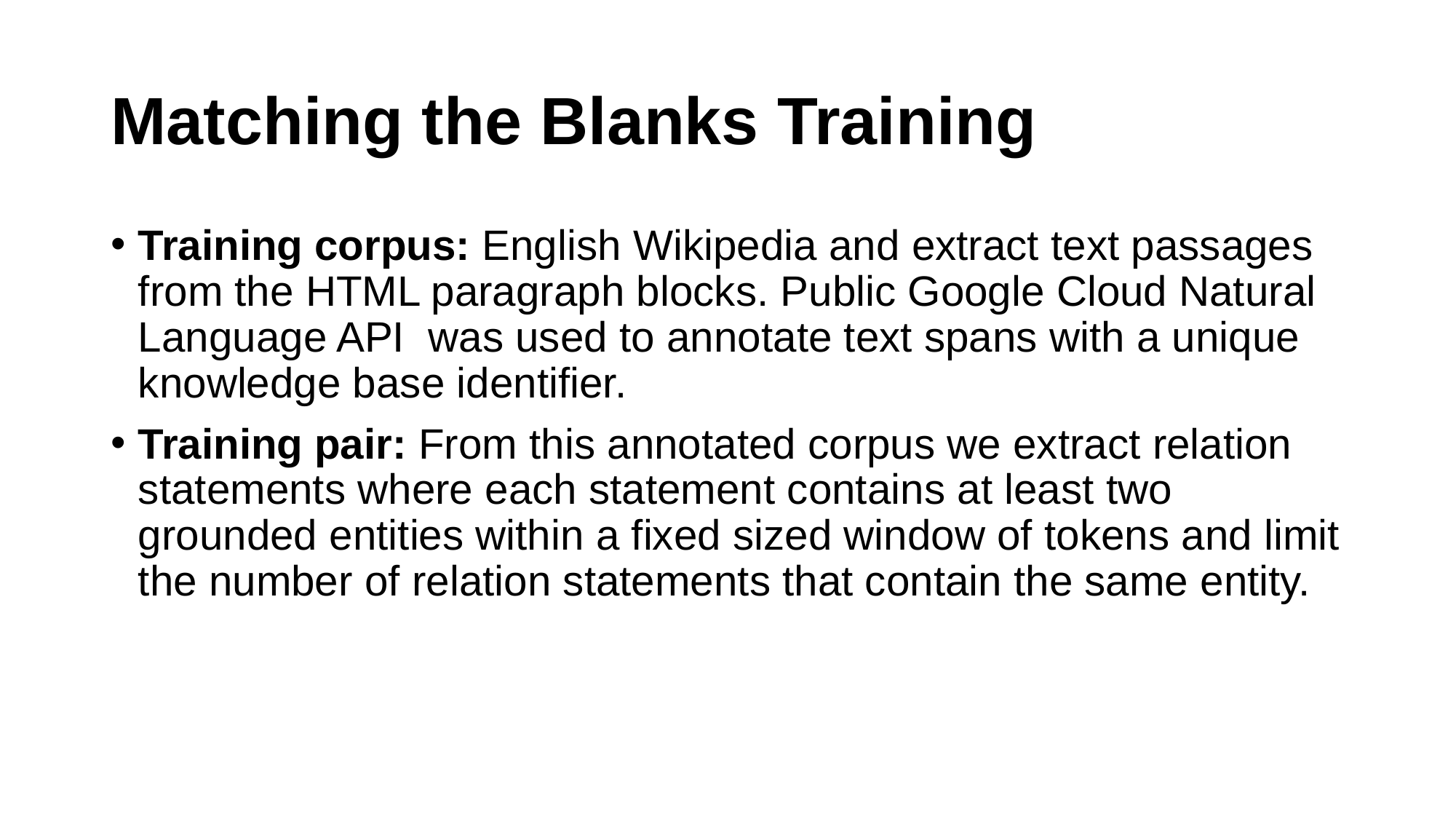

# Matching the Blanks Training
Training corpus: English Wikipedia and extract text passages from the HTML paragraph blocks. Public Google Cloud Natural Language API  was used to annotate text spans with a unique knowledge base identifier.
Training pair: From this annotated corpus we extract relation statements where each statement contains at least two grounded entities within a fixed sized window of tokens and limit the number of relation statements that contain the same entity.